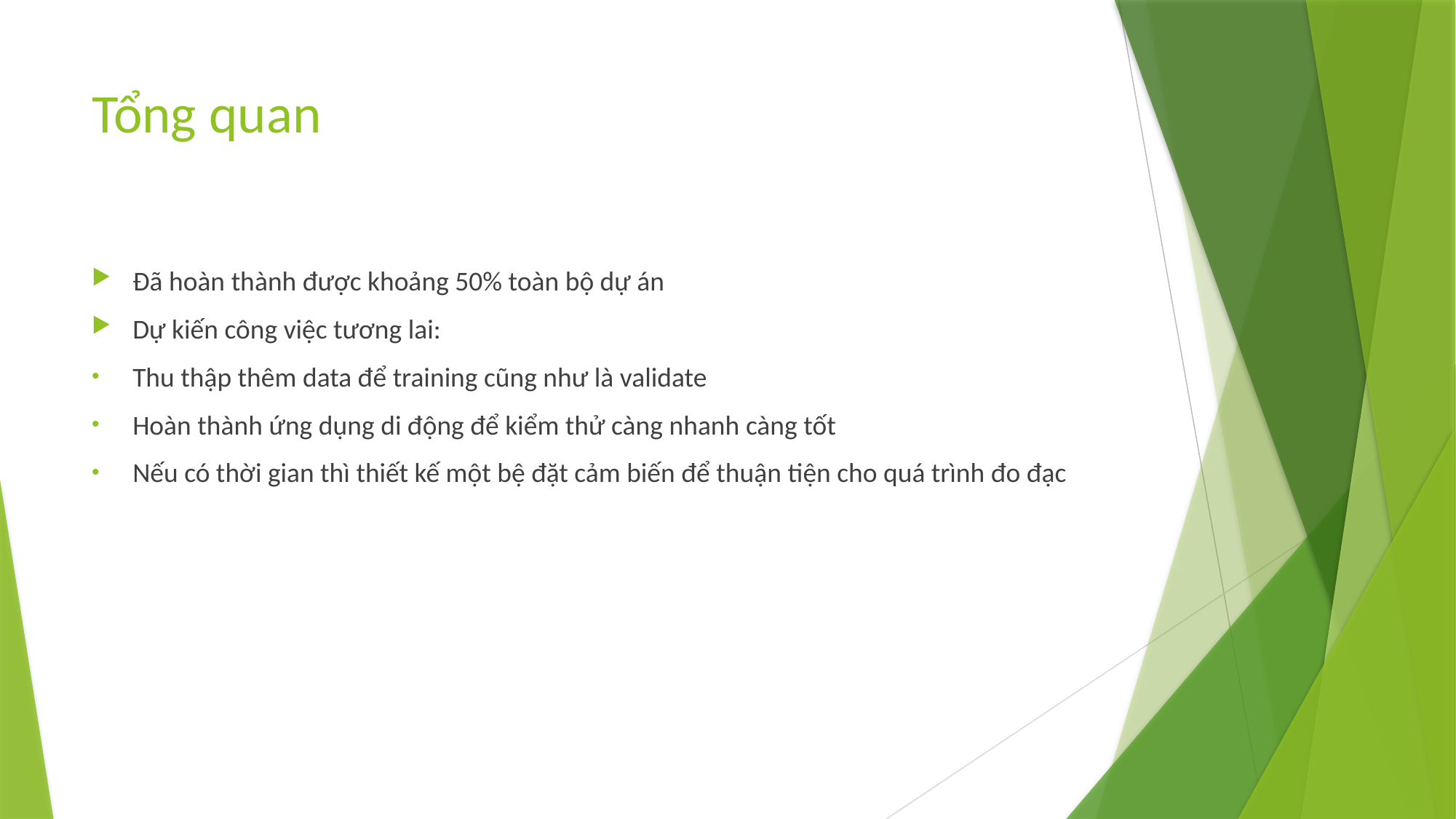

# Tổng quan
Đã hoàn thành được khoảng 50% toàn bộ dự án
Dự kiến công việc tương lai:
Thu thập thêm data để training cũng như là validate
Hoàn thành ứng dụng di động để kiểm thử càng nhanh càng tốt
Nếu có thời gian thì thiết kế một bệ đặt cảm biến để thuận tiện cho quá trình đo đạc